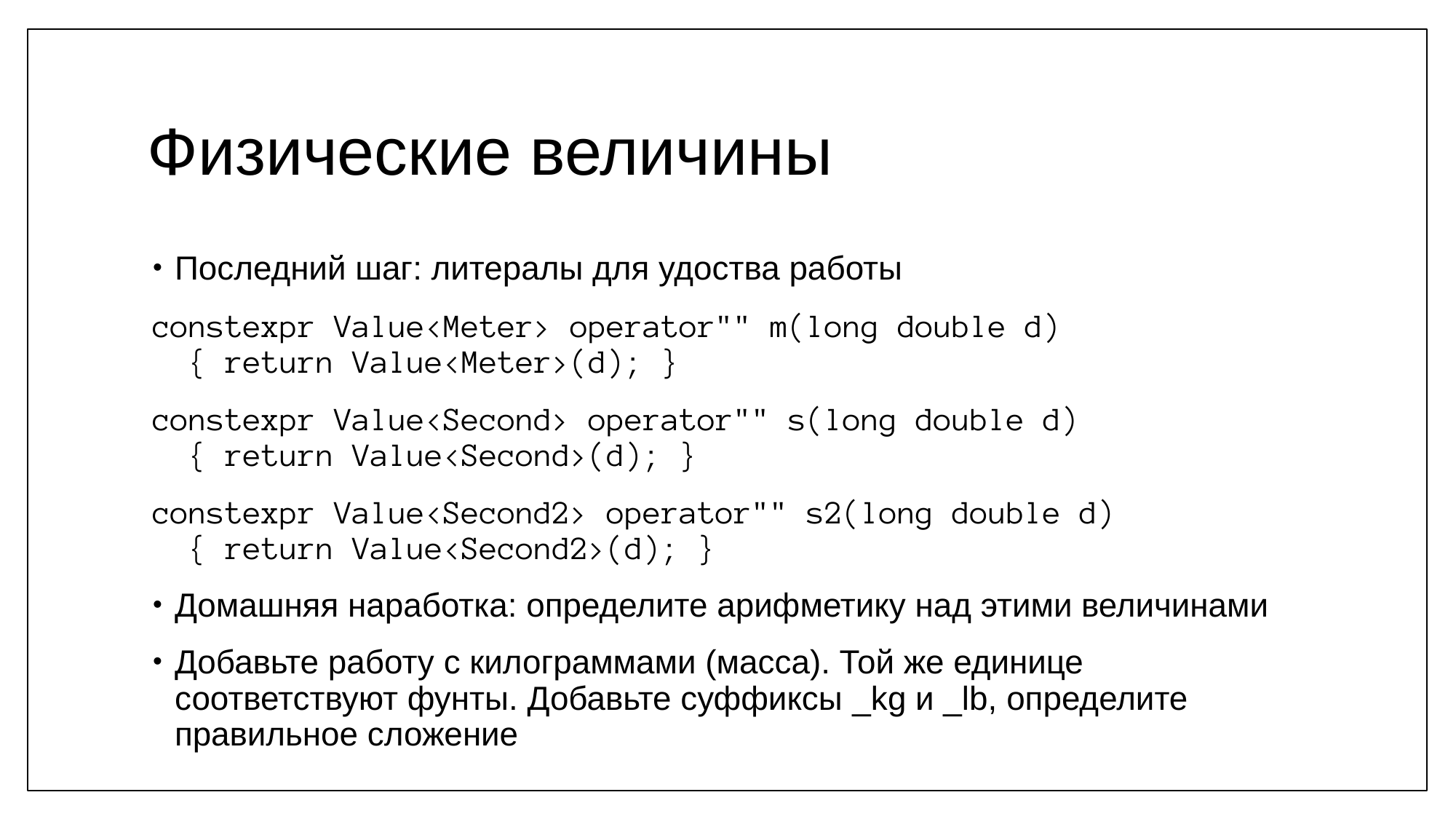

# Физические величины
Последний шаг: литералы для удоства работы
constexpr Value<Meter> operator"" m(long double d)
  { return Value<Meter>(d); }
constexpr Value<Second> operator"" s(long double d)
  { return Value<Second>(d); }
constexpr Value<Second2> operator"" s2(long double d)
  { return Value<Second2>(d); }
Домашняя наработка: определите арифметику над этими величинами
Добавьте работу с килограммами (масса). Той же единице соответствуют фунты. Добавьте суффиксы _kg и _lb, определите правильное сложение